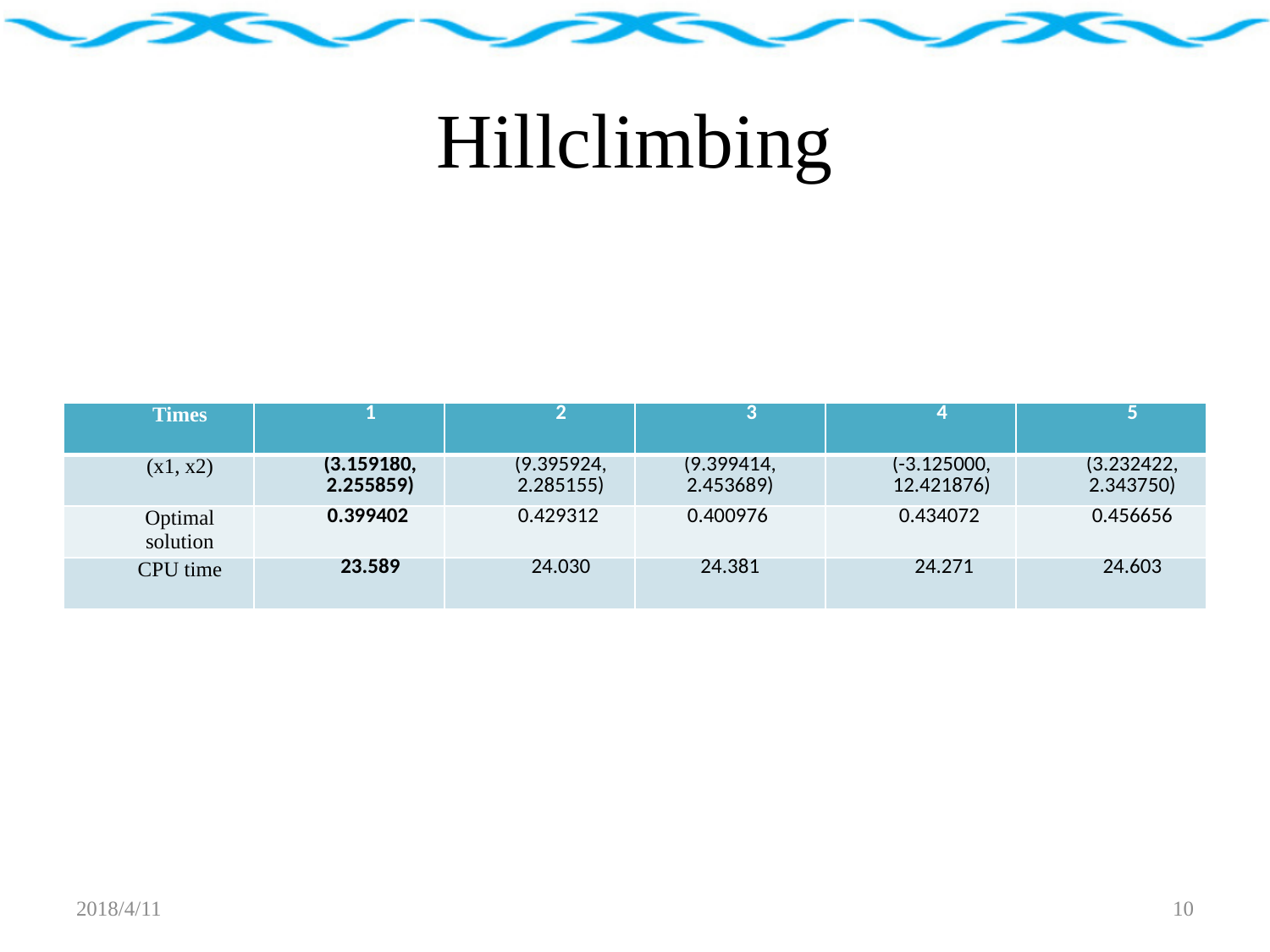

# Hillclimbing
| Times | 1 | 2 | 3 | 4 | 5 |
| --- | --- | --- | --- | --- | --- |
| (x1, x2) | (3.159180, 2.255859) | (9.395924, 2.285155) | (9.399414, 2.453689) | (-3.125000, 12.421876) | (3.232422, 2.343750) |
| Optimal solution | 0.399402 | 0.429312 | 0.400976 | 0.434072 | 0.456656 |
| CPU time | 23.589 | 24.030 | 24.381 | 24.271 | 24.603 |
2018/4/11
10